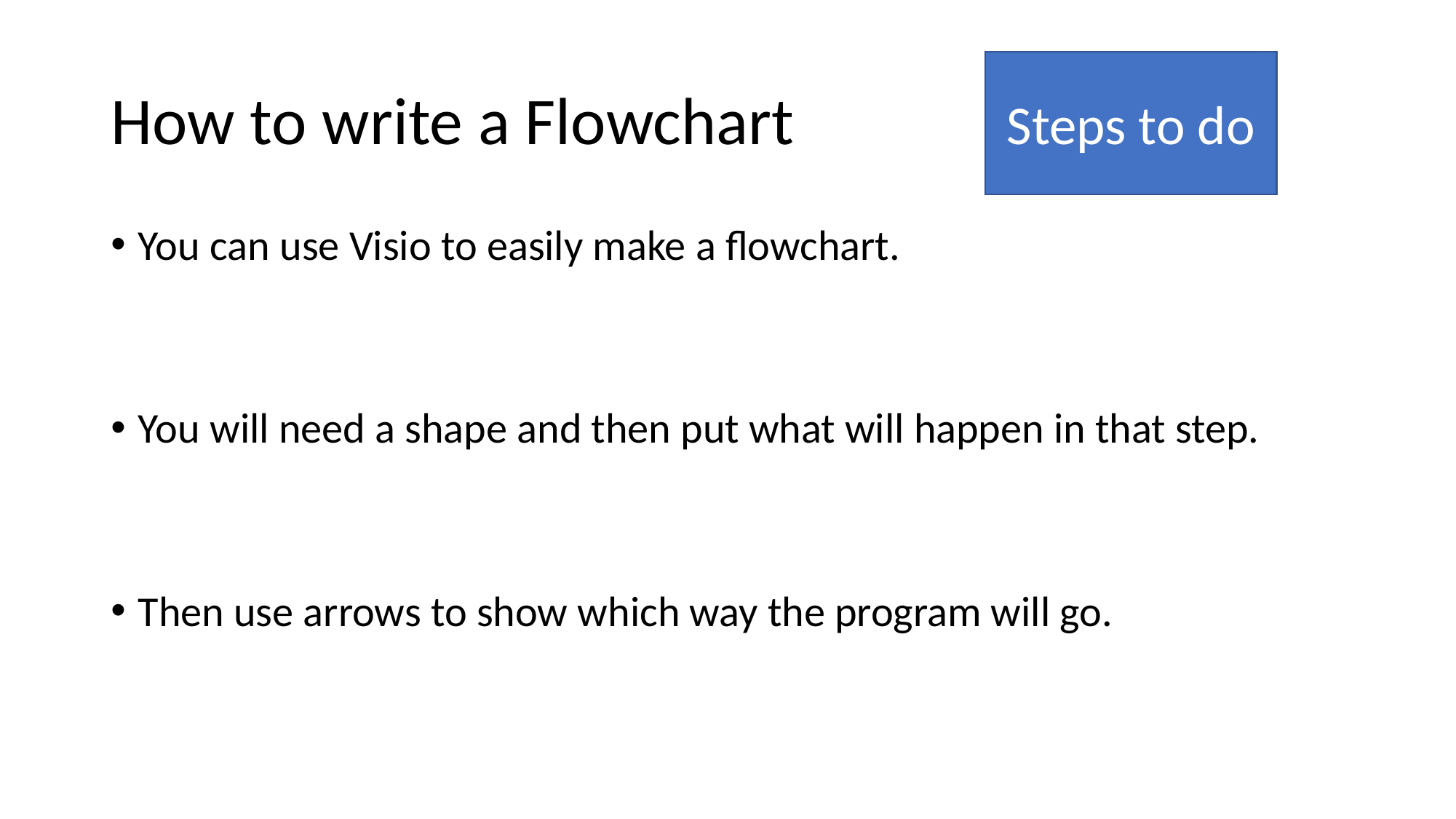

# How to write a Flowchart
Steps to do
You can use Visio to easily make a flowchart.

You will need a shape and then put what will happen in that step.

Then use arrows to show which way the program will go.